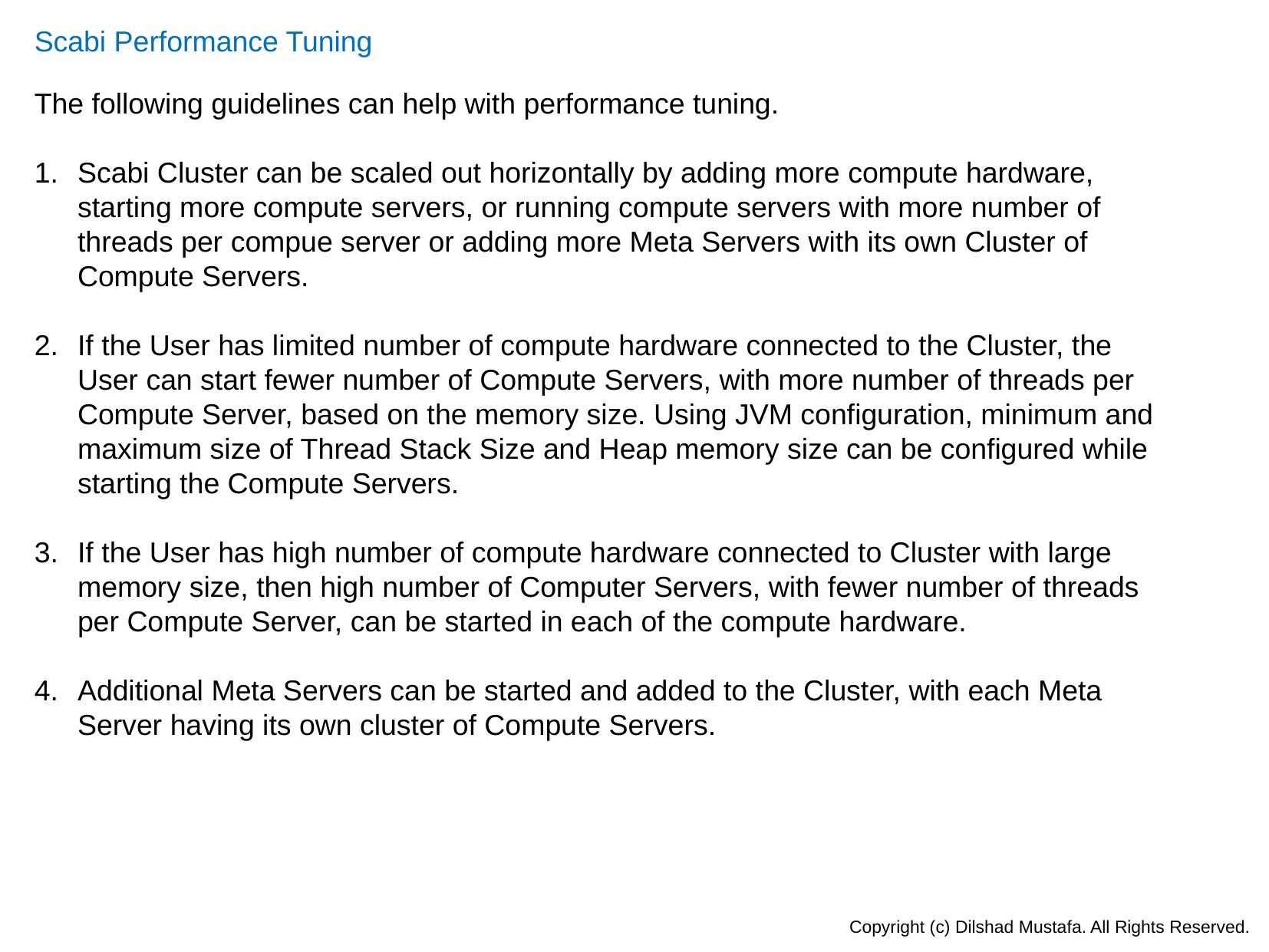

Scabi Performance Tuning
The following guidelines can help with performance tuning.

Scabi Cluster can be scaled out horizontally by adding more compute hardware, starting more compute servers, or running compute servers with more number of threads per compue server or adding more Meta Servers with its own Cluster of Compute Servers.

If the User has limited number of compute hardware connected to the Cluster, the User can start fewer number of Compute Servers, with more number of threads per Compute Server, based on the memory size. Using JVM configuration, minimum and maximum size of Thread Stack Size and Heap memory size can be configured while starting the Compute Servers.

If the User has high number of compute hardware connected to Cluster with large memory size, then high number of Computer Servers, with fewer number of threads per Compute Server, can be started in each of the compute hardware.

Additional Meta Servers can be started and added to the Cluster, with each Meta Server having its own cluster of Compute Servers.
Copyright (c) Dilshad Mustafa. All Rights Reserved.